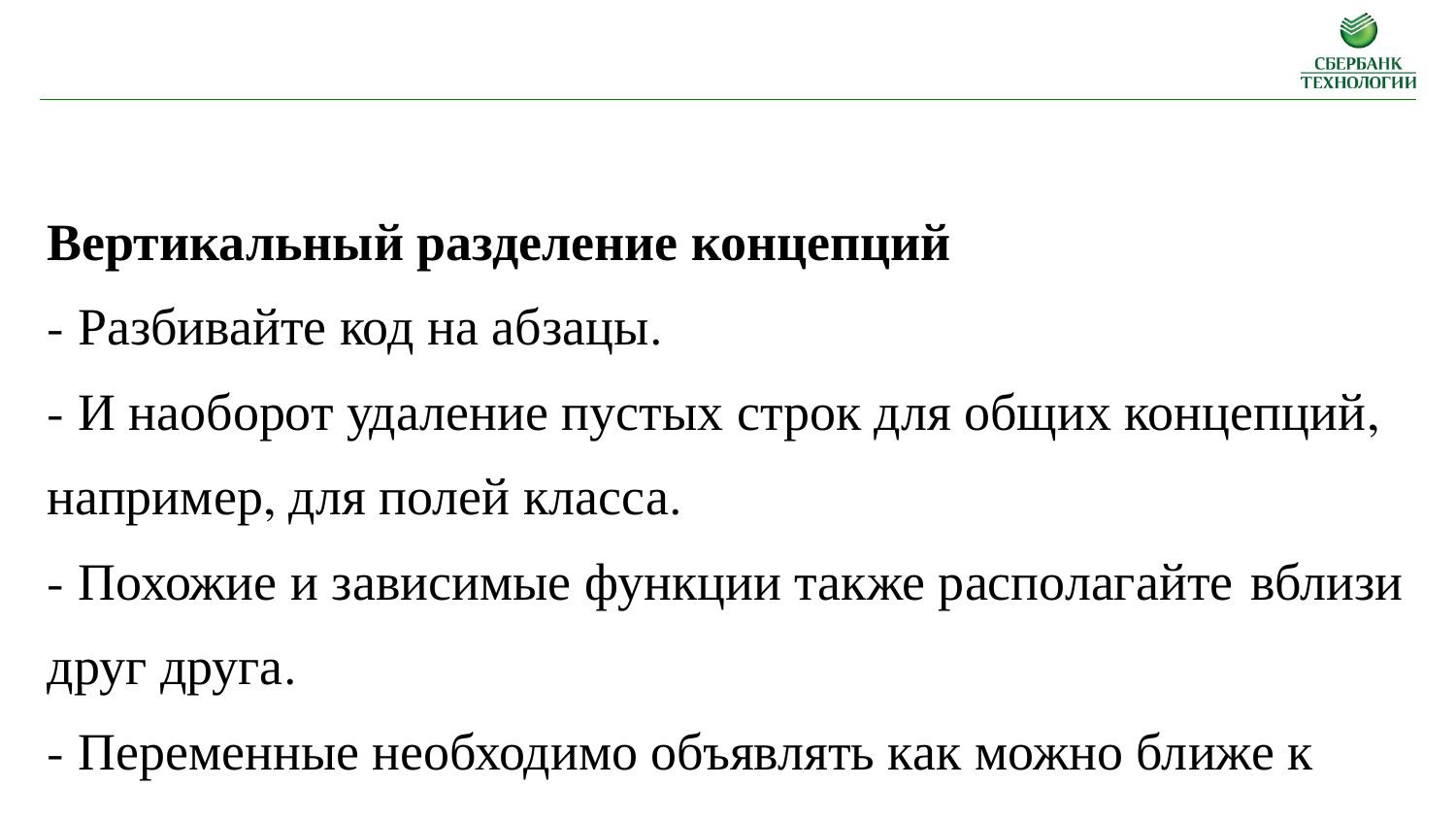

Вертикальный разделение концепций
- Разбивайте код на абзацы.
- И наоборот удаление пустых строк для общих концепций, например, для полей класса.
- Похожие и зависимые функции также располагайте вблизи друг друга.
- Переменные необходимо объявлять как можно ближе к месту их использования.